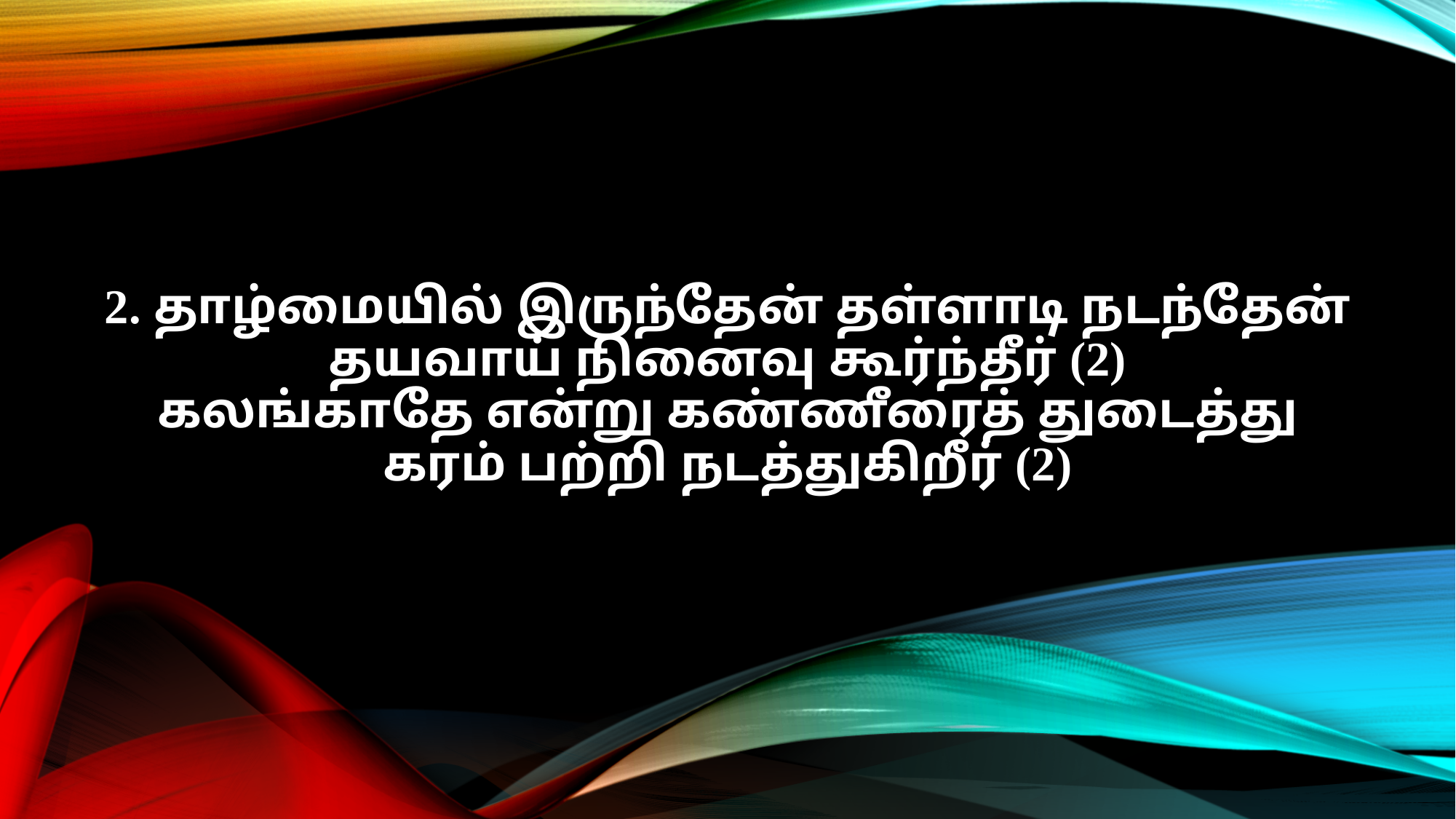

2. தாழ்மையில் இருந்தேன் தள்ளாடி நடந்தேன்
தயவாய் நினைவு கூர்ந்தீர் (2)
கலங்காதே என்று கண்ணீரைத் துடைத்து
கரம் பற்றி நடத்துகிறீர் (2)